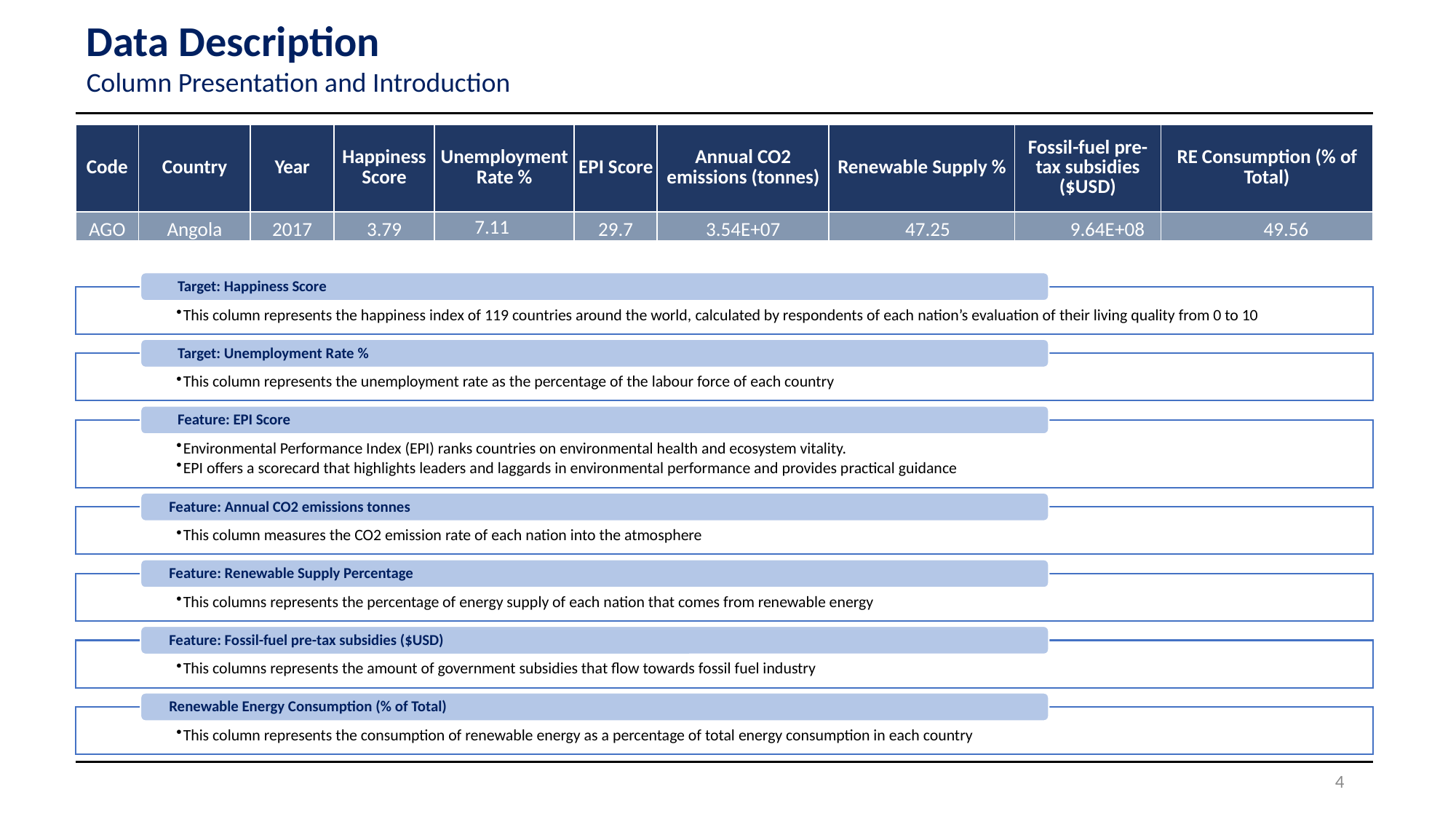

Data Description
Column Presentation and Introduction
| Code | Country | Year | Happiness Score | Unemployment Rate % | EPI Score | Annual CO2 emissions (tonnes) | Renewable Supply % | Fossil-fuel pre-tax subsidies ($USD) | RE Consumption (% of Total) |
| --- | --- | --- | --- | --- | --- | --- | --- | --- | --- |
| AGO | Angola | 2017 | 3.79 | 7.11 | 29.7 | 3.54E+07 | 47.25 | 9.64E+08 | 49.56 |
This column represents the happiness index of 119 countries around the world, calculated by respondents of each nation’s evaluation of their living quality from 0 to 10
Target: Happiness Score
This column represents the unemployment rate as the percentage of the labour force of each country
Target: Unemployment Rate %
Environmental Performance Index (EPI) ranks countries on environmental health and ecosystem vitality.
EPI offers a scorecard that highlights leaders and laggards in environmental performance and provides practical guidance
Feature: EPI Score
This column measures the CO2 emission rate of each nation into the atmosphere
Feature: Annual CO2 emissions tonnes
This columns represents the percentage of energy supply of each nation that comes from renewable energy
Feature: Renewable Supply Percentage
This columns represents the amount of government subsidies that flow towards fossil fuel industry
Feature: Fossil-fuel pre-tax subsidies ($USD)
This column represents the consumption of renewable energy as a percentage of total energy consumption in each country
Renewable Energy Consumption (% of Total)
4